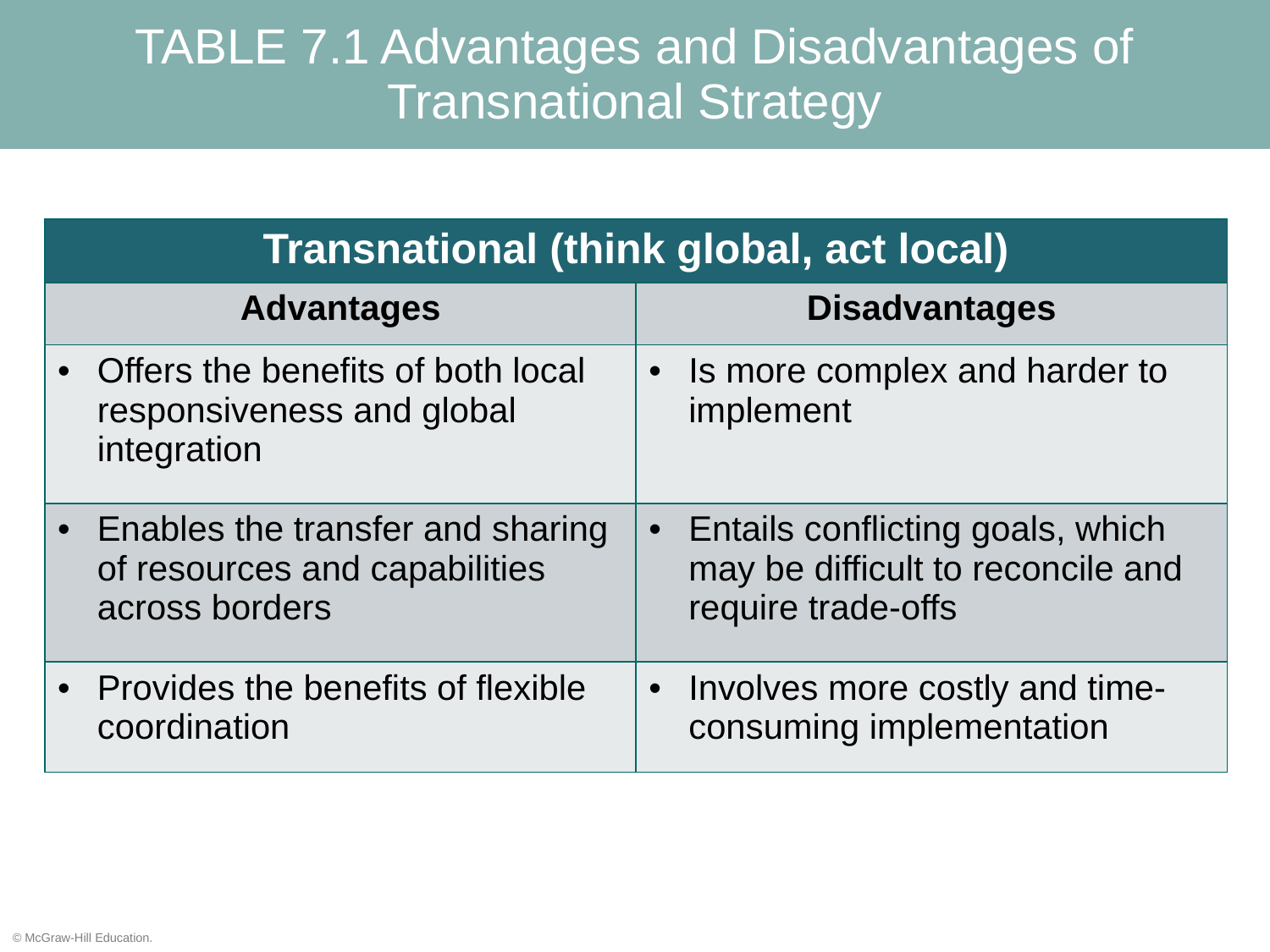

# TABLE 7.1 Advantages and Disadvantages of Transnational Strategy
| Transnational (think global, act local) |  |
| --- | --- |
| Advantages | Disadvantages |
| Offers the benefits of both local responsiveness and global integration | Is more complex and harder to implement |
| Enables the transfer and sharing of resources and capabilities across borders | Entails conflicting goals, which may be difficult to reconcile and require trade-offs |
| Provides the benefits of flexible coordination | Involves more costly and time-consuming implementation |